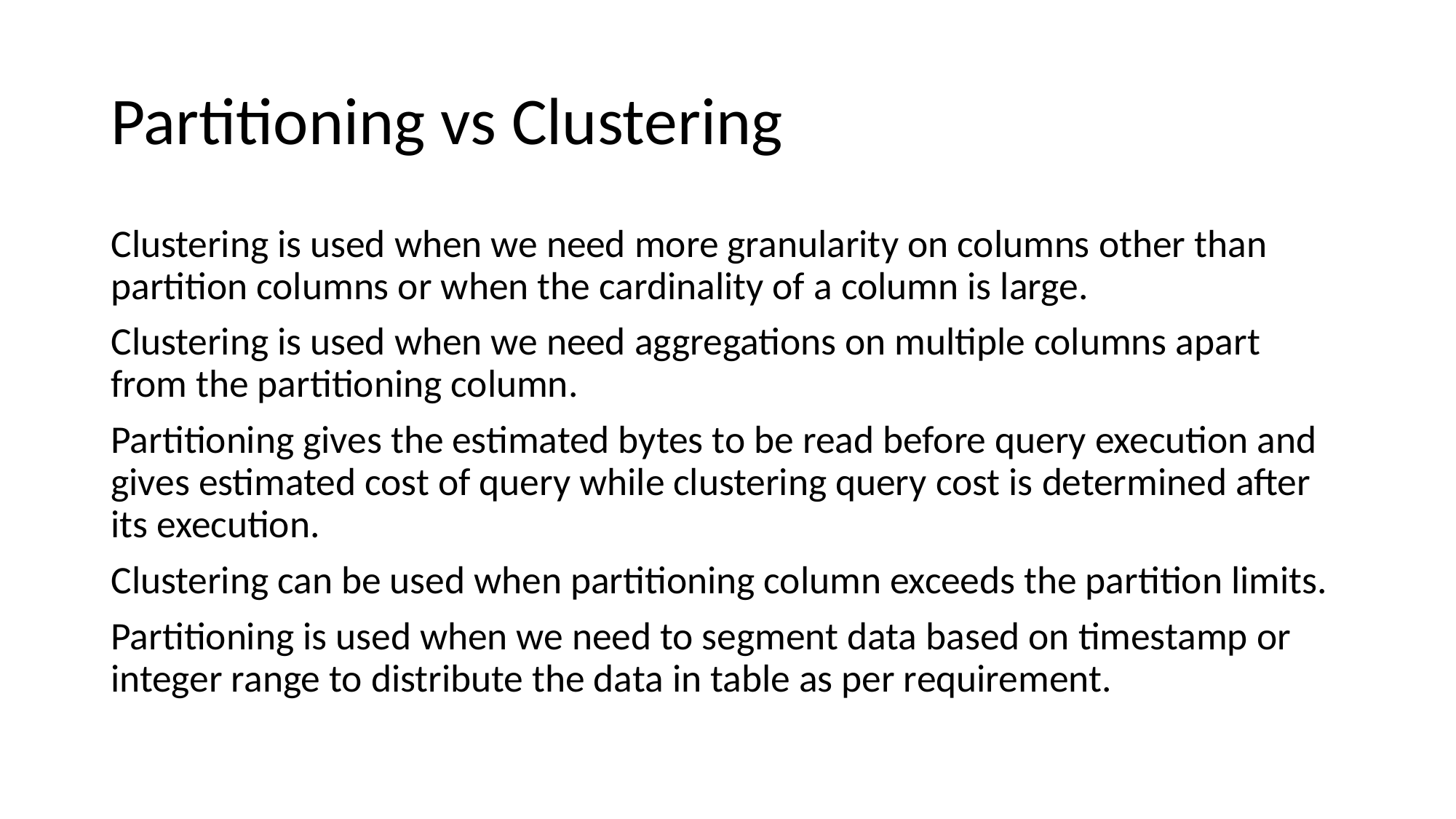

# Partitioning vs Clustering
Clustering is used when we need more granularity on columns other than partition columns or when the cardinality of a column is large.
Clustering is used when we need aggregations on multiple columns apart from the partitioning column.
Partitioning gives the estimated bytes to be read before query execution and gives estimated cost of query while clustering query cost is determined after its execution.
Clustering can be used when partitioning column exceeds the partition limits.
Partitioning is used when we need to segment data based on timestamp or integer range to distribute the data in table as per requirement.